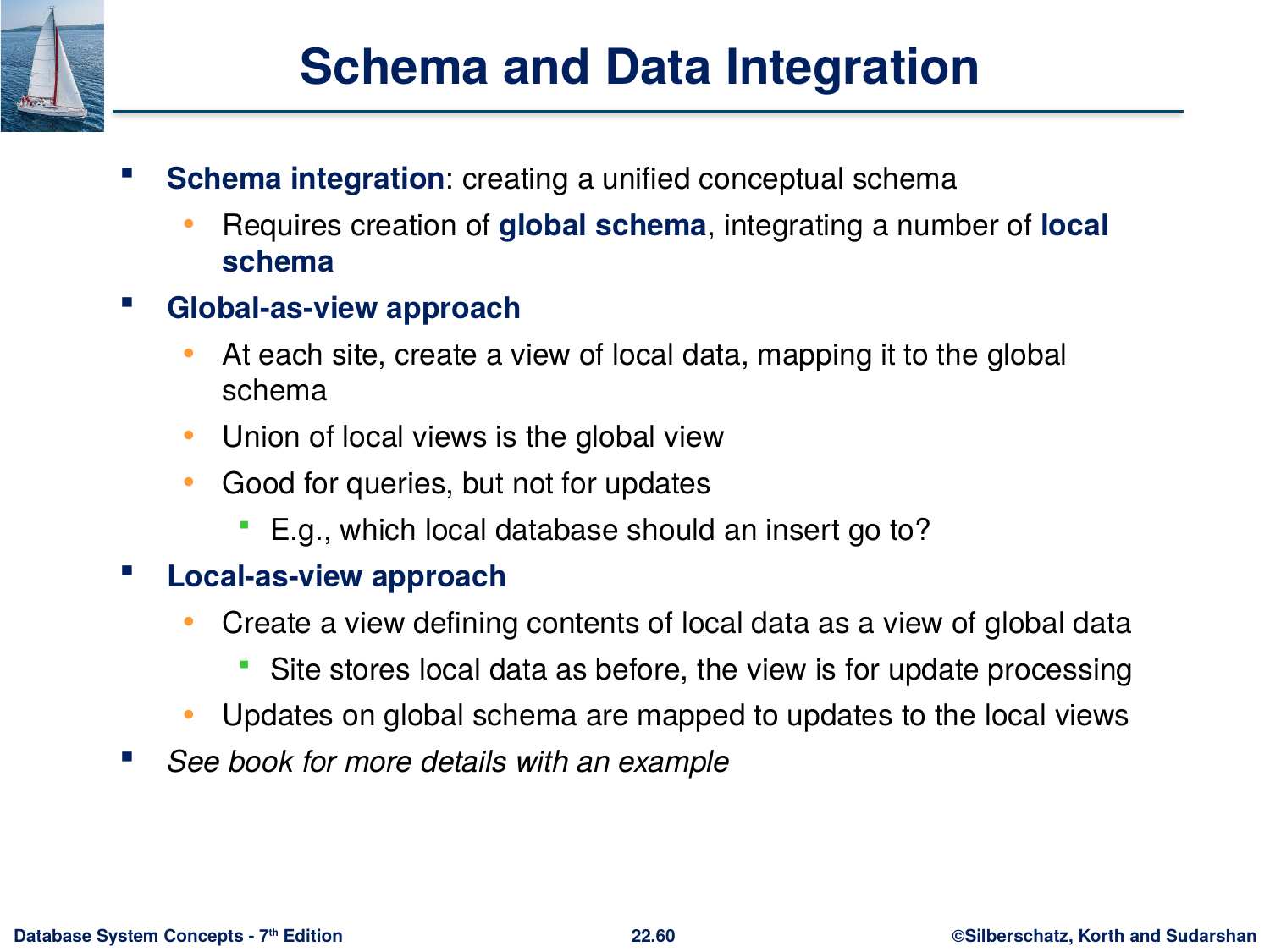

# Schema and Data Integration
Schema integration: creating a unified conceptual schema
Requires creation of global schema, integrating a number of local schema
Global-as-view approach
At each site, create a view of local data, mapping it to the global schema
Union of local views is the global view
Good for queries, but not for updates
E.g., which local database should an insert go to?
Local-as-view approach
Create a view defining contents of local data as a view of global data
Site stores local data as before, the view is for update processing
Updates on global schema are mapped to updates to the local views
See book for more details with an example